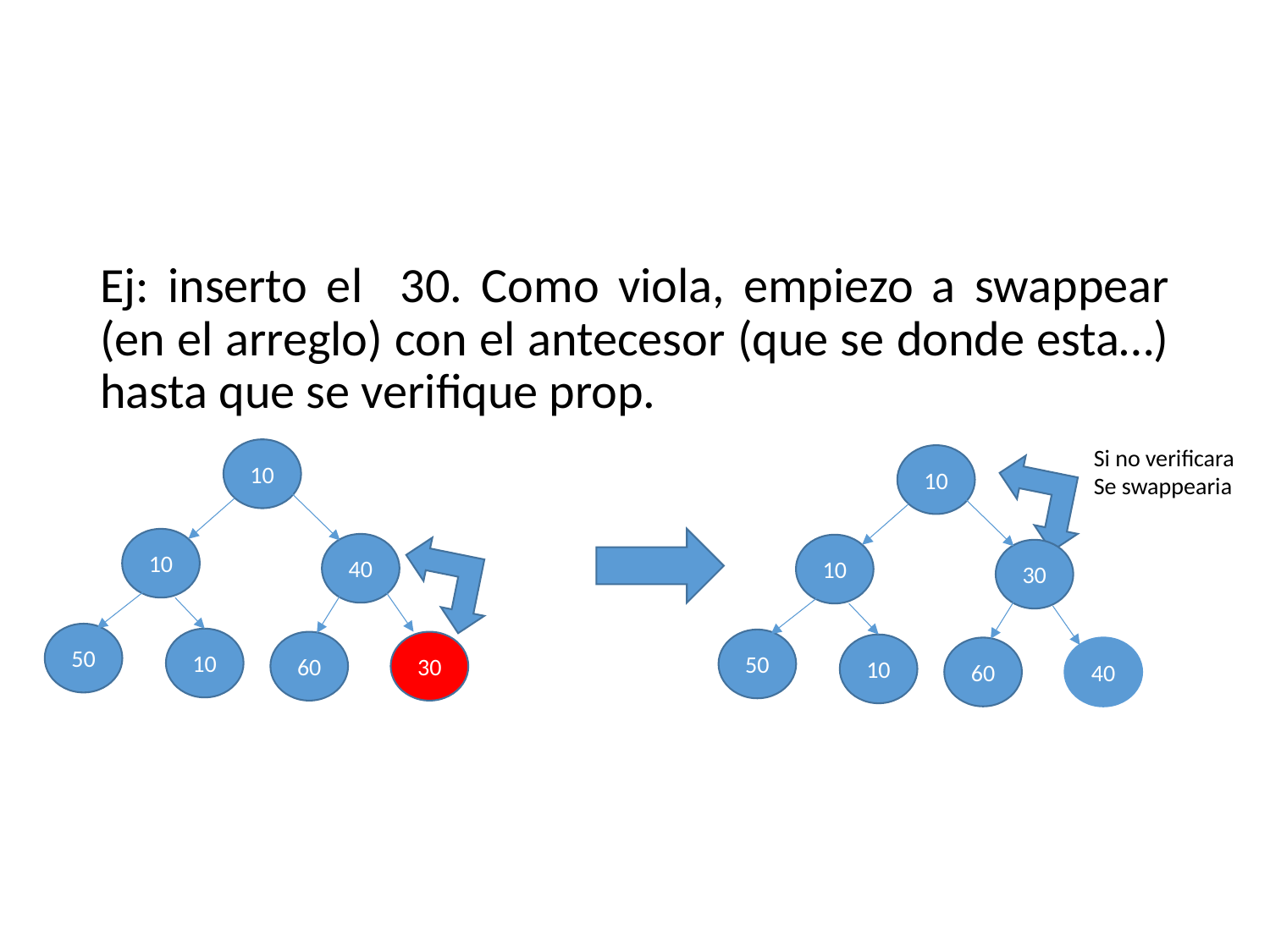

#
Ej: inserto el  30. Como viola, empiezo a swappear (en el arreglo) con el antecesor (que se donde esta…) hasta que se verifique prop.
Si no verificara
Se swappearia

10
10
40
50
10
60
10
10
30
50
10
60

30
40